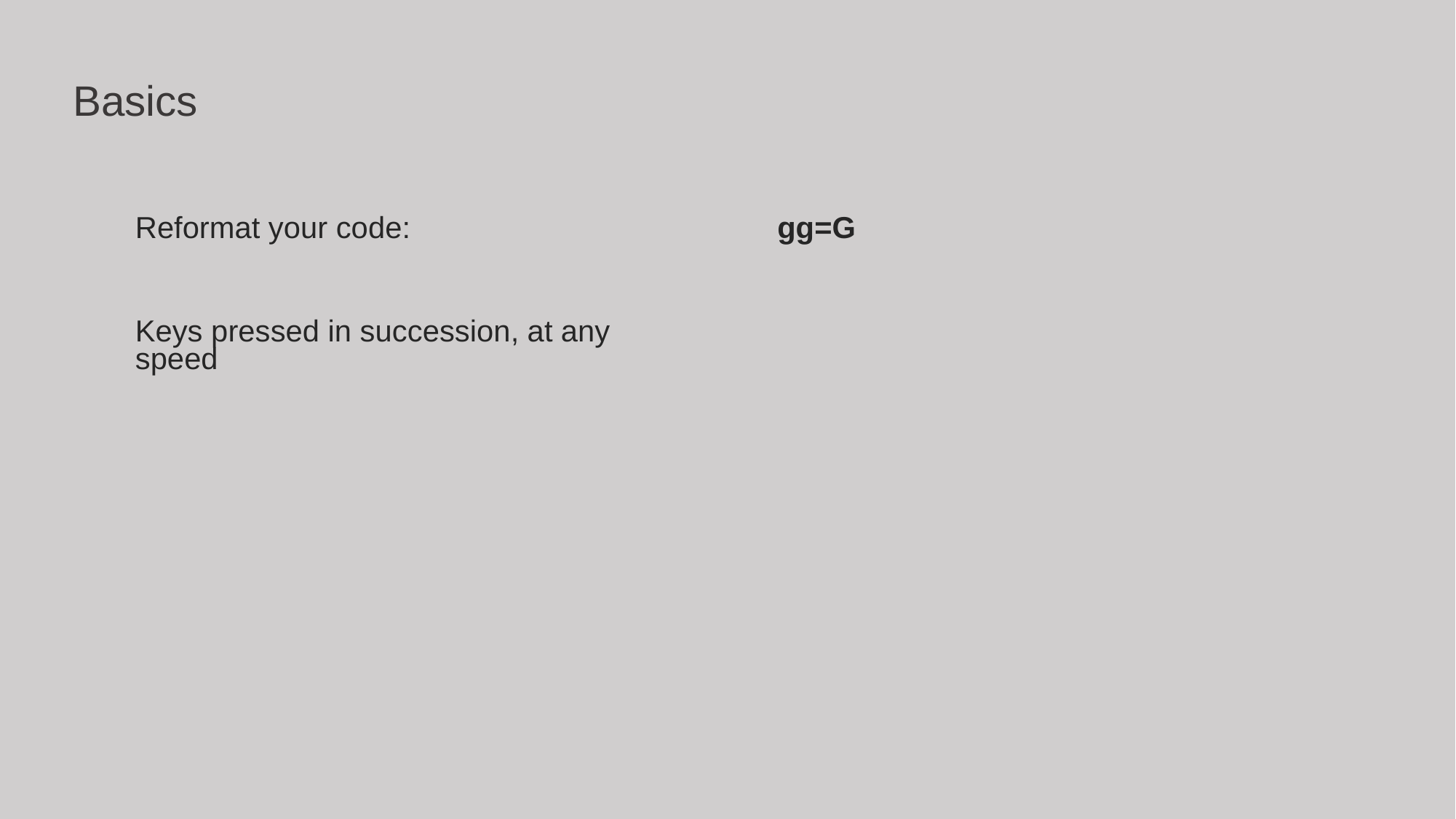

# Basics
Reformat your code:

Keys pressed in succession, at any speed

gg=G